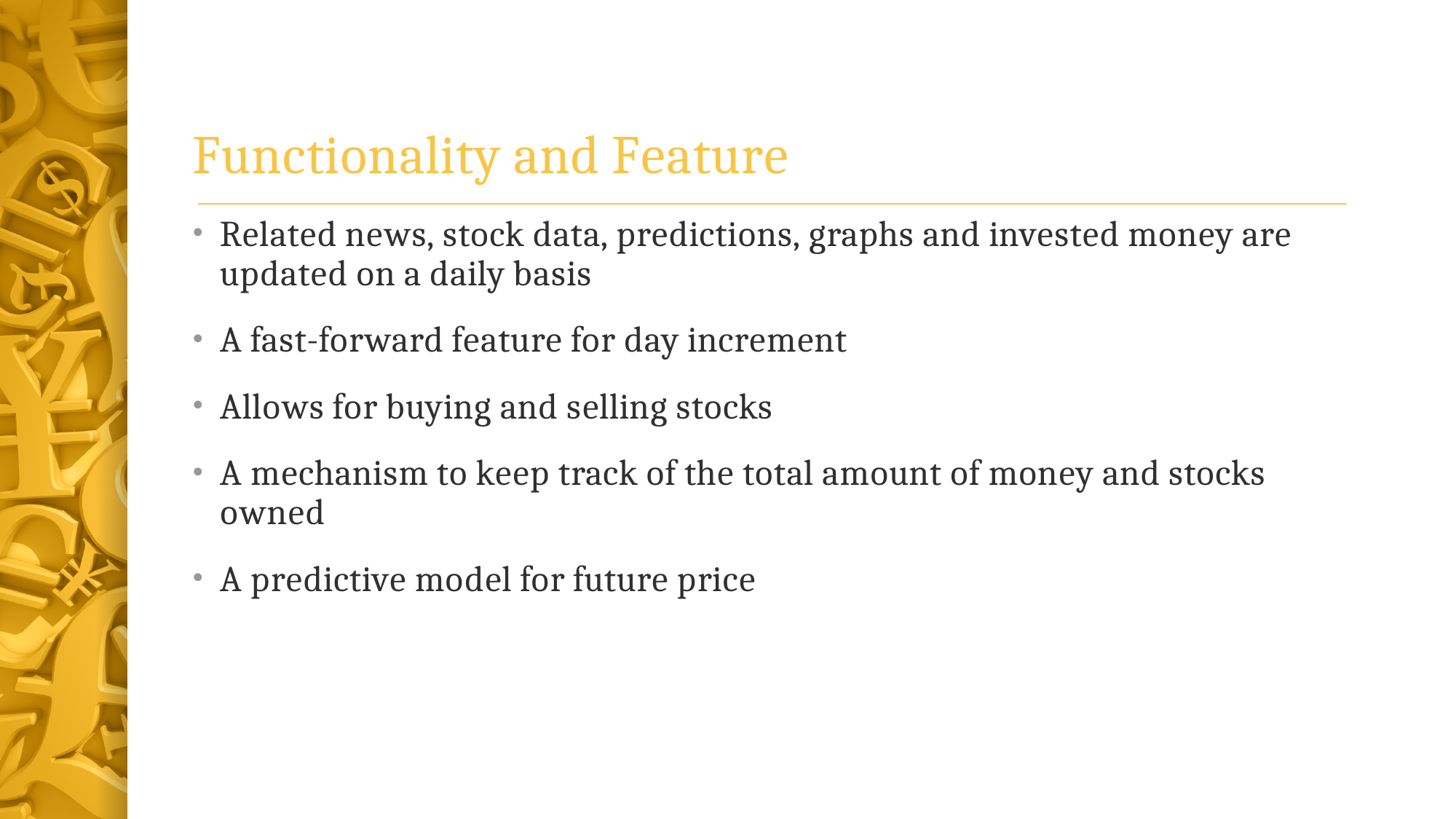

# Functionality and Feature
Related news, stock data, predictions, graphs and invested money are updated on a daily basis
A fast-forward feature for day increment
Allows for buying and selling stocks
A mechanism to keep track of the total amount of money and stocks owned
A predictive model for future price